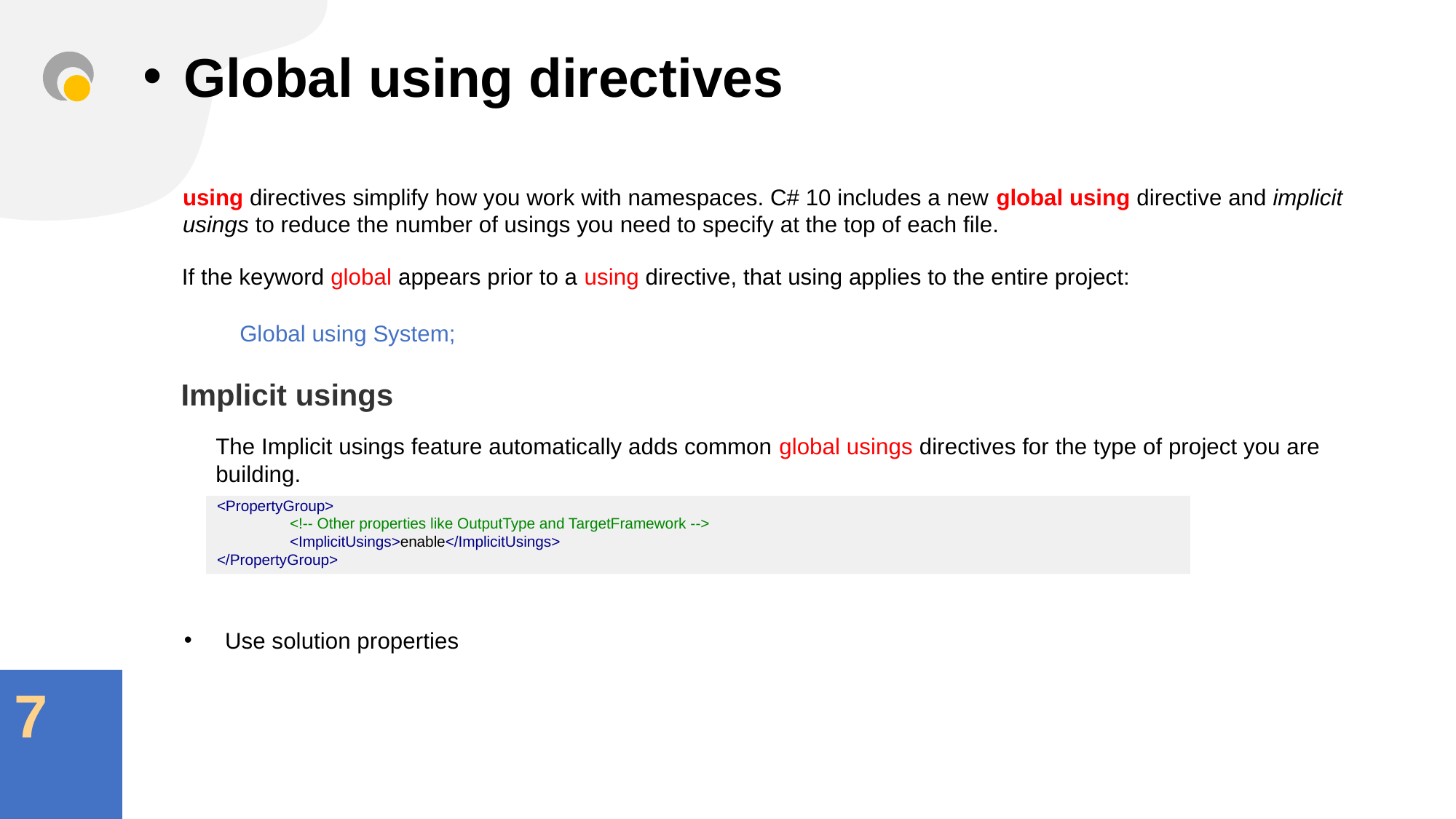

# Global using directives
using directives simplify how you work with namespaces. C# 10 includes a new global using directive and implicit usings to reduce the number of usings you need to specify at the top of each file.
If the keyword global appears prior to a using directive, that using applies to the entire project:
Global using System;
Implicit usings
The Implicit usings feature automatically adds common global usings directives for the type of project you are building.
<PropertyGroup>
<!-- Other properties like OutputType and TargetFramework -->
<ImplicitUsings>enable</ImplicitUsings>
</PropertyGroup>
Name
Placeholder
Use solution properties
7
Placeholder